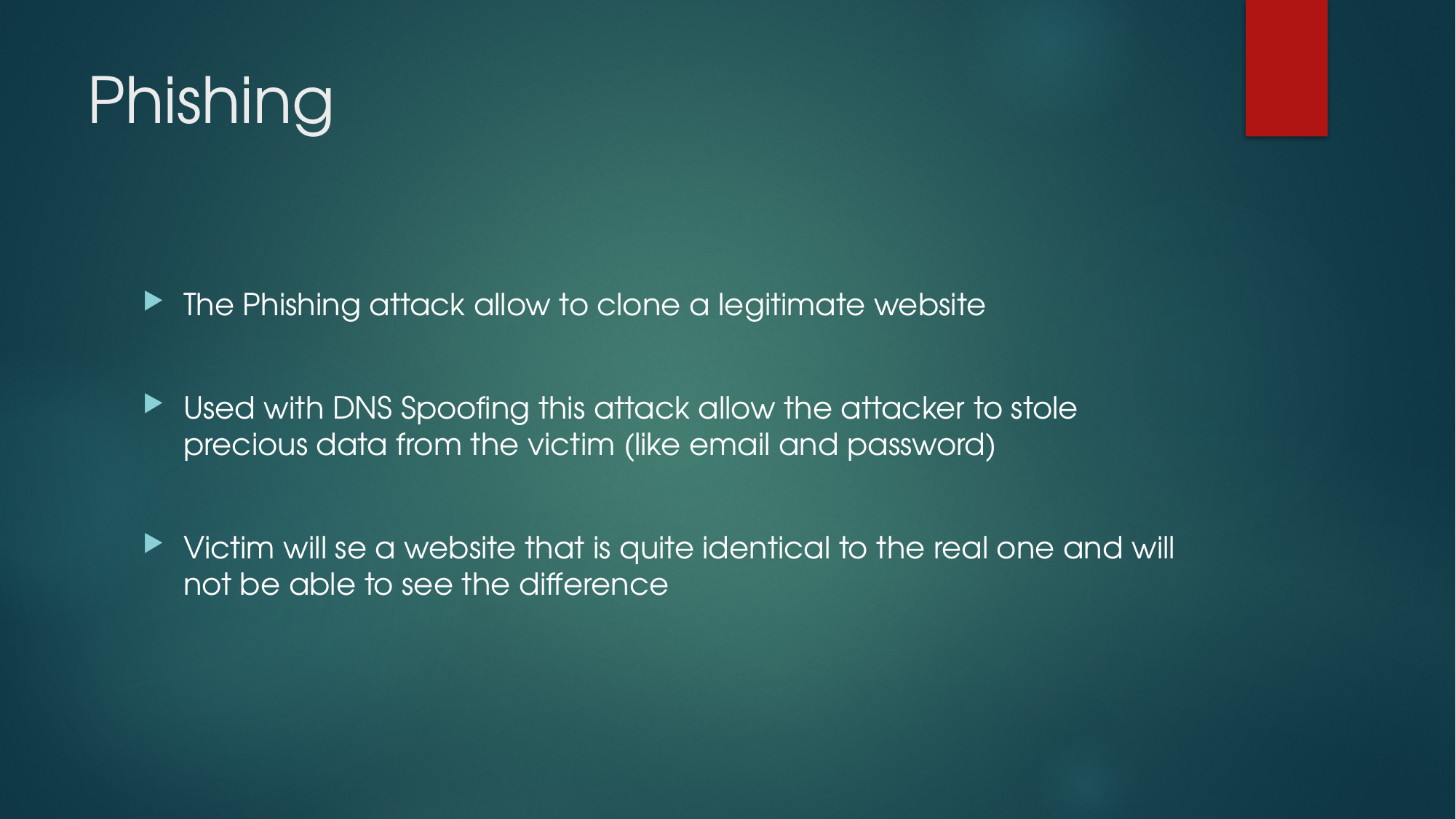

Phishing
The Phishing attack allow to clone a legitimate website

Used with DNS Spoofing this attack allow the attacker to stole precious data from the victim (like email and password)

Victim will se a website that is quite identical to the real one and will not be able to see the difference